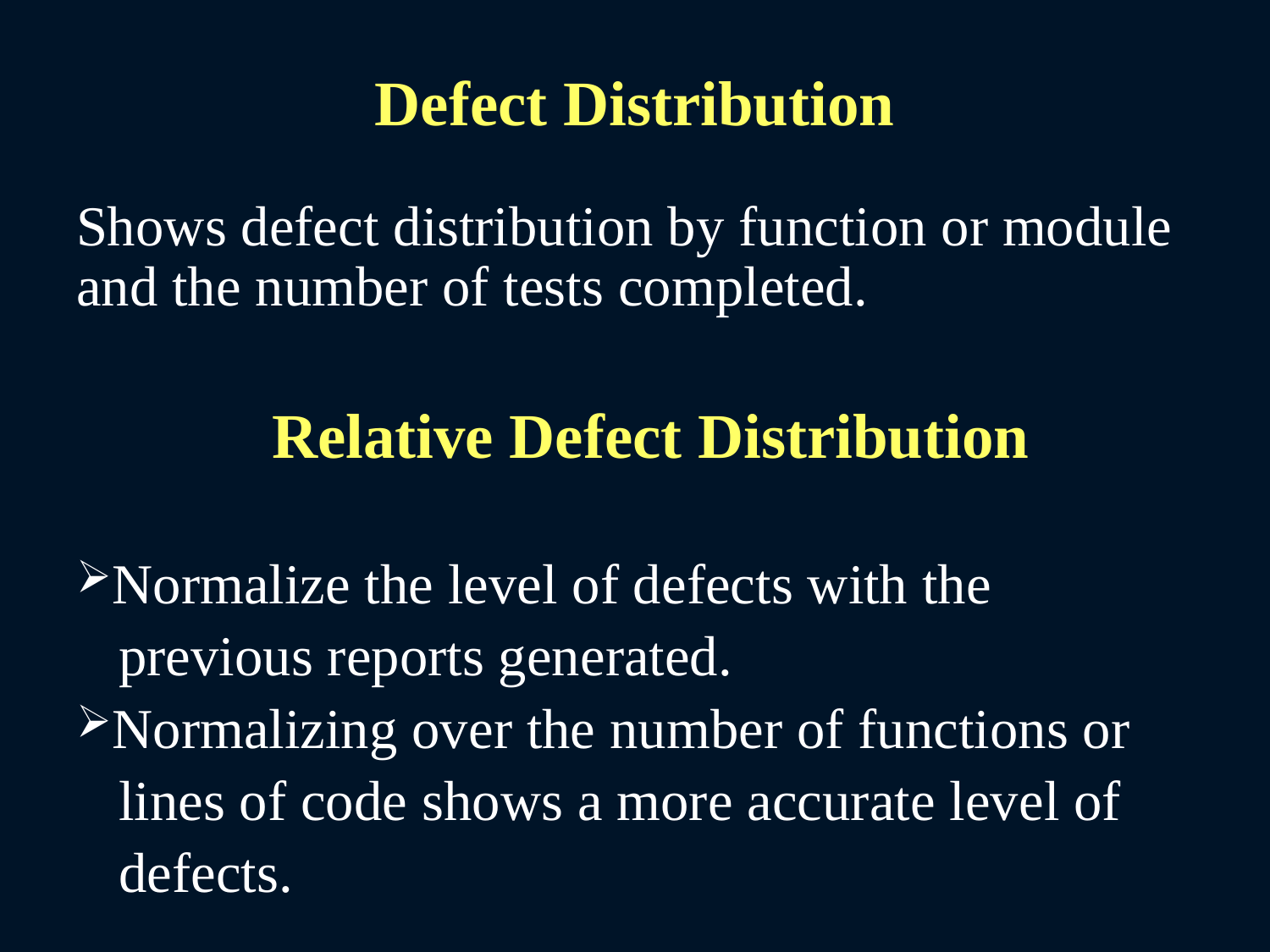

# Defect Distribution
Shows defect distribution by function or module and the number of tests completed.

Relative Defect Distribution

Normalize the level of defects with the
   previous reports generated.
Normalizing over the number of functions or
   lines of code shows a more accurate level of
   defects.